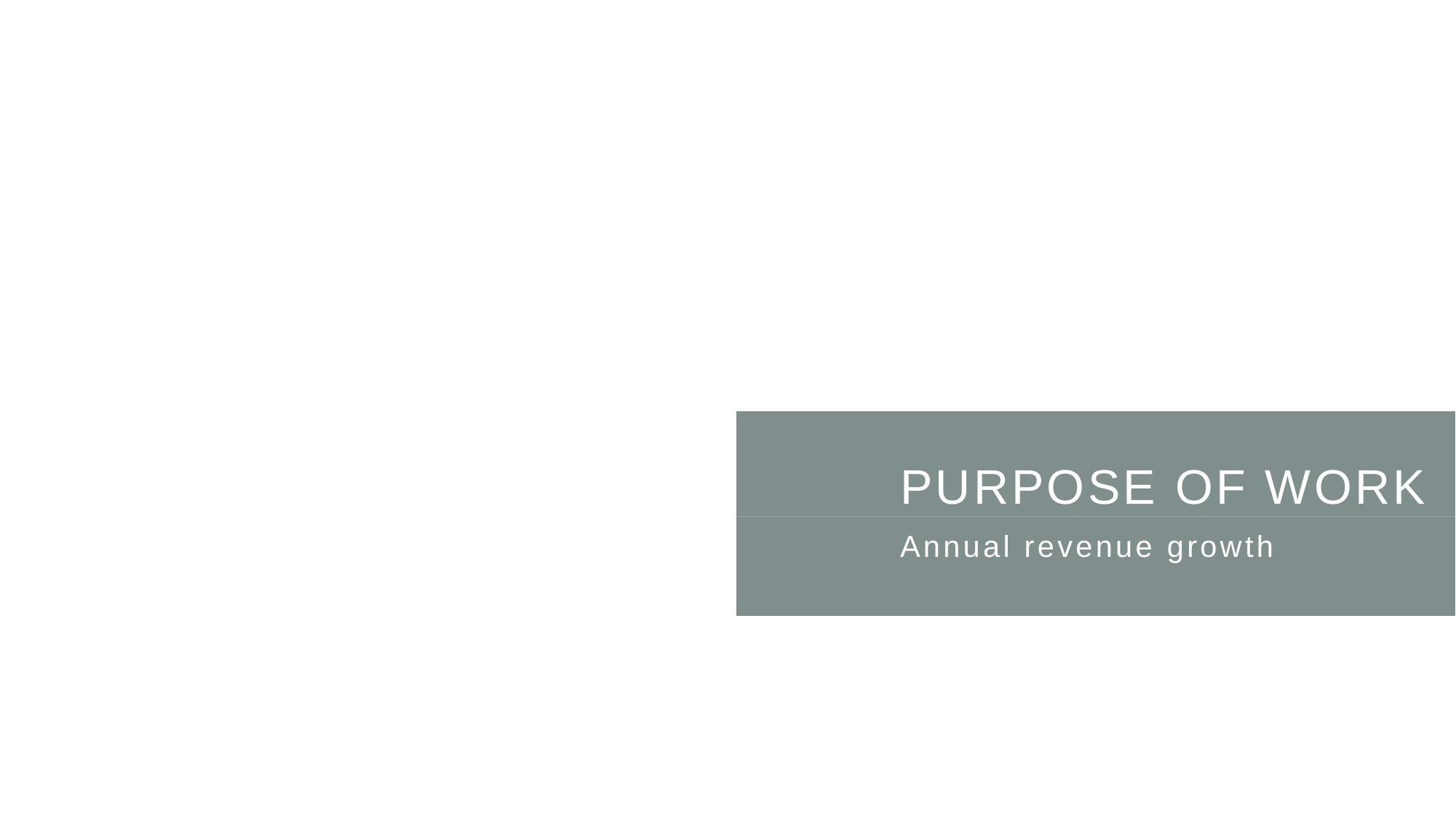

# Purpose of work
Annual revenue growth